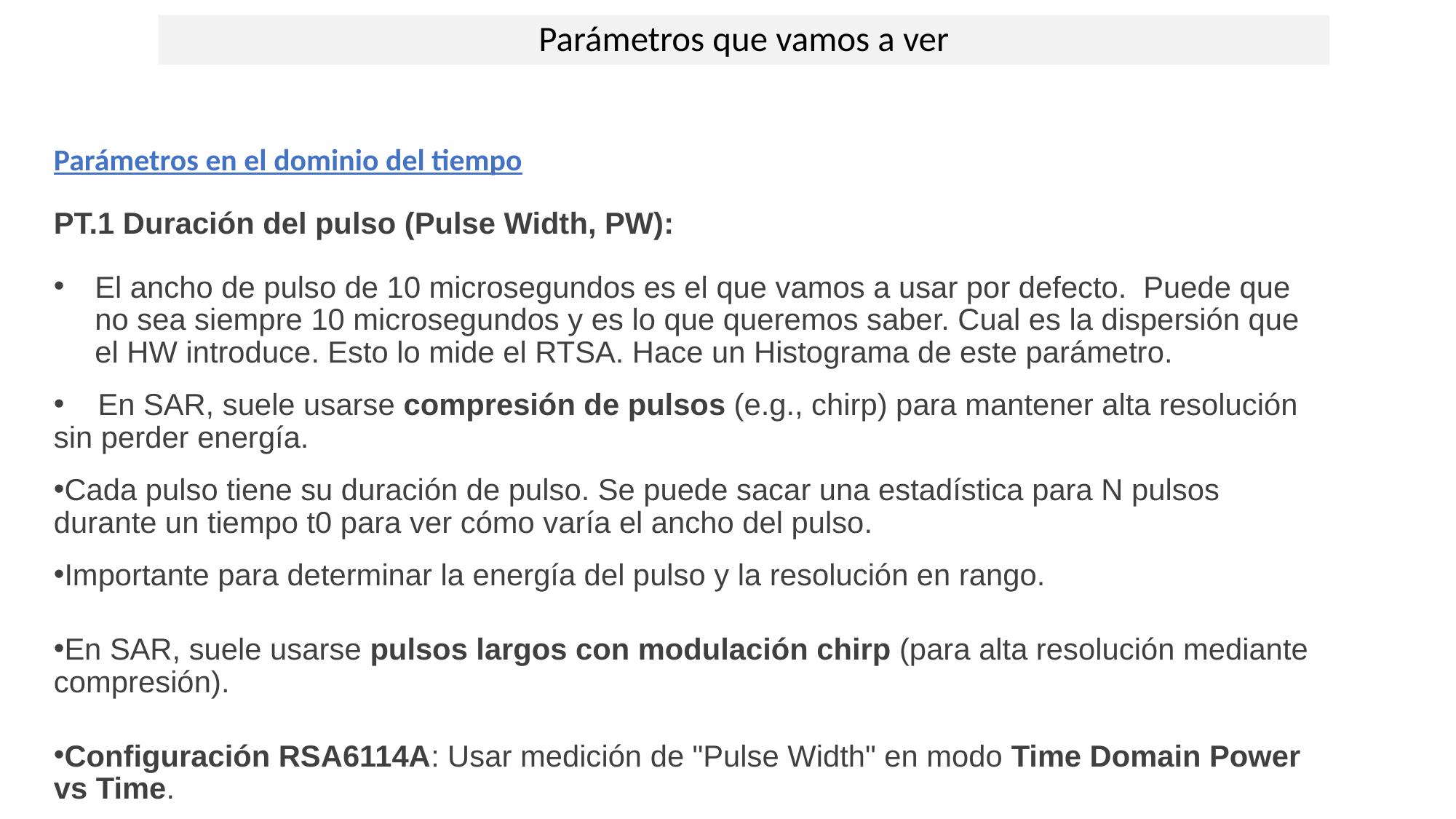

Parámetros que vamos a ver
Parámetros en el dominio del tiempo
PT.1 Duración del pulso (Pulse Width, PW):
El ancho de pulso de 10 microsegundos es el que vamos a usar por defecto.  Puede que no sea siempre 10 microsegundos y es lo que queremos saber. Cual es la dispersión que el HW introduce. Esto lo mide el RTSA. Hace un Histograma de este parámetro.
    En SAR, suele usarse compresión de pulsos (e.g., chirp) para mantener alta resolución sin perder energía.
Cada pulso tiene su duración de pulso. Se puede sacar una estadística para N pulsos durante un tiempo t0 para ver cómo varía el ancho del pulso.
Importante para determinar la energía del pulso y la resolución en rango.

En SAR, suele usarse pulsos largos con modulación chirp (para alta resolución mediante compresión).

Configuración RSA6114A: Usar medición de "Pulse Width" en modo Time Domain Power vs Time.

Los podemos ver tanto con el RTSA como con el OSCILOSCOPIO.